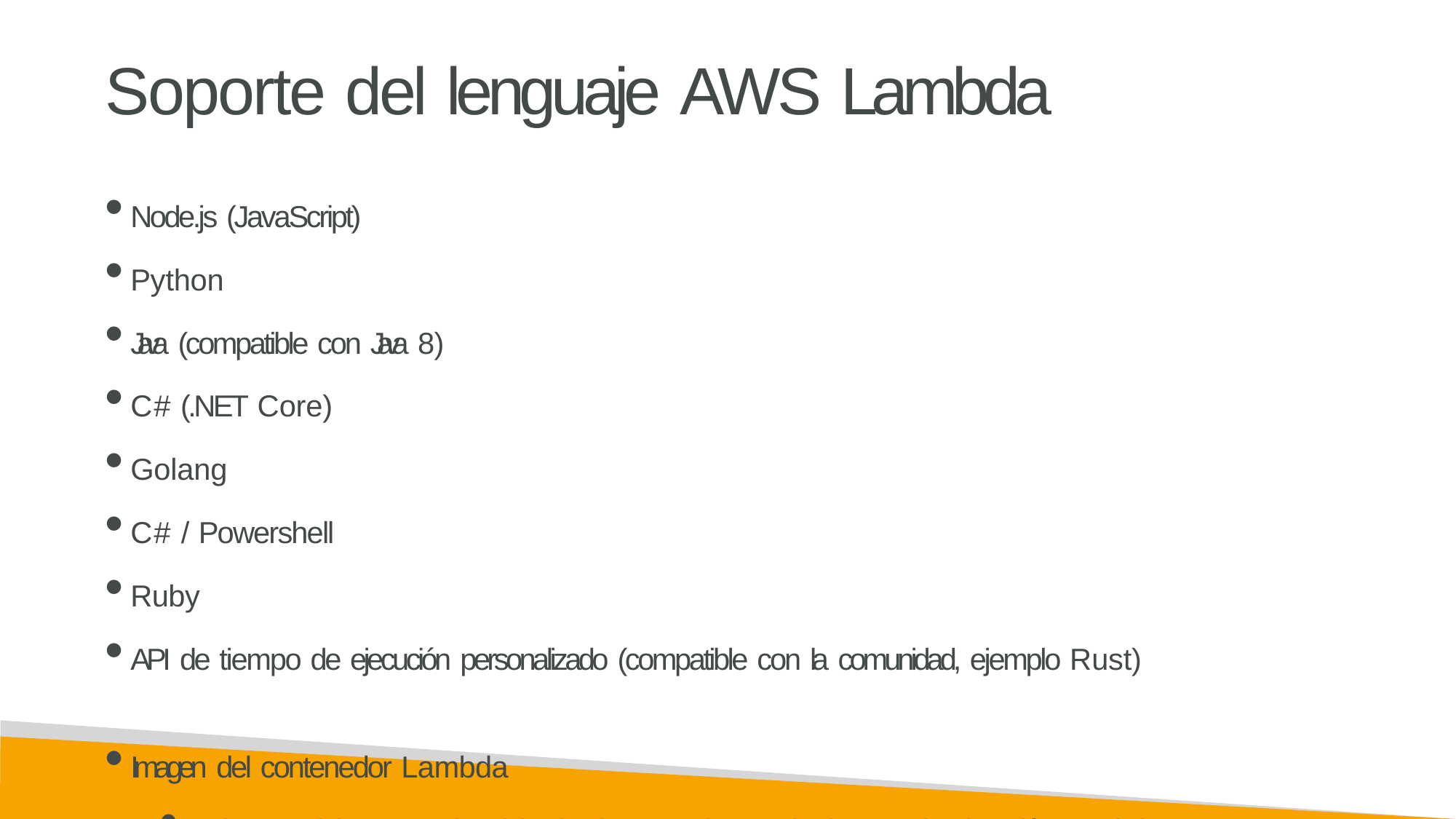

# Soporte del lenguaje AWS Lambda
Node.js (JavaScript)
Python
Java (compatible con Java 8)
C# (.NET Core)
Golang
C# / Powershell
Ruby
API de tiempo de ejecución personalizado (compatible con la comunidad, ejemplo Rust)

Imagen del contenedor Lambda
La imagen del contenedor debe implementar la API de tiempo de ejecución Lambda
Se prefiere ECS / Fargate para ejecutar imágenes Docker arbitrarias